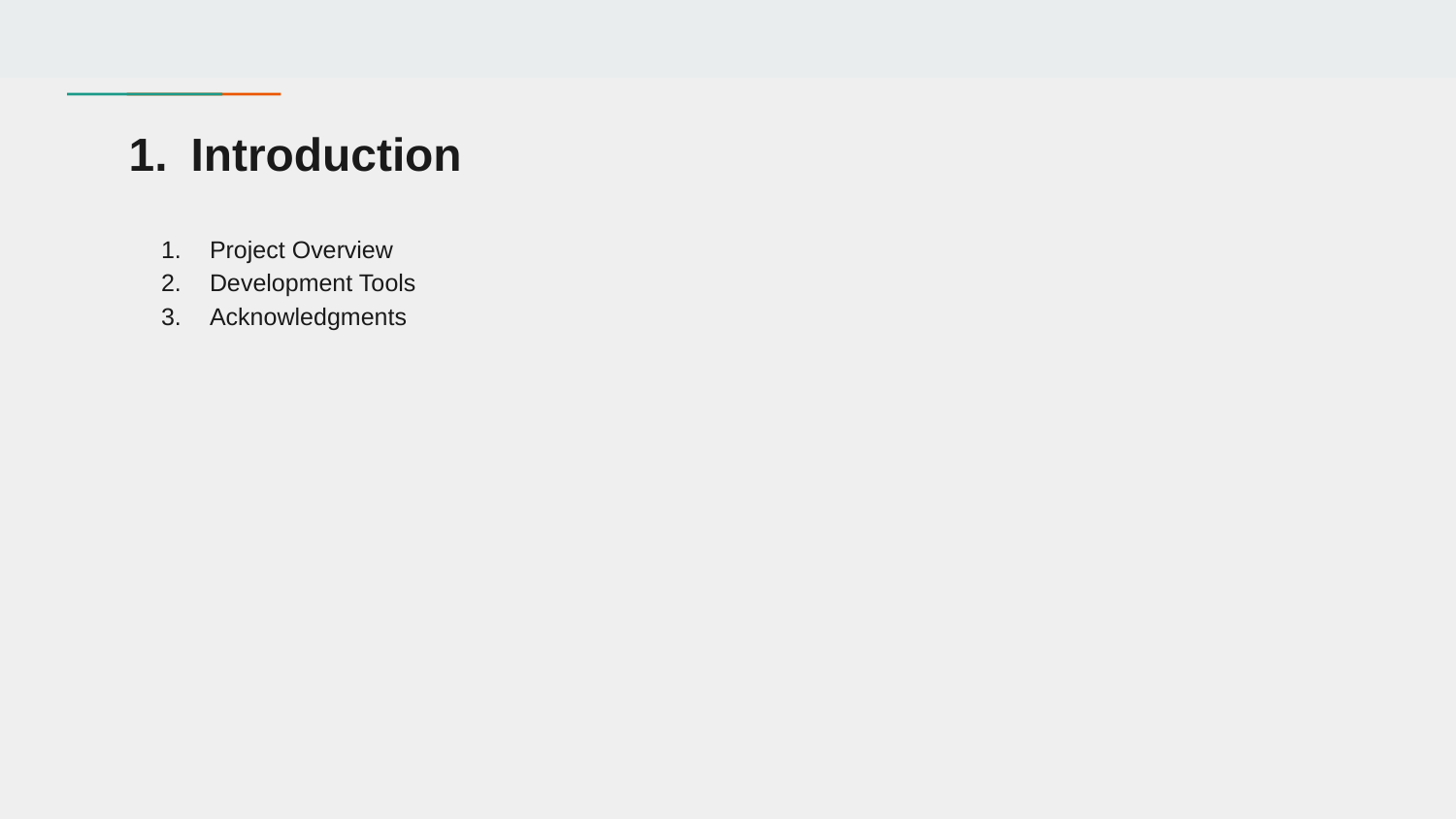

# Introduction
Project Overview
Development Tools
Acknowledgments